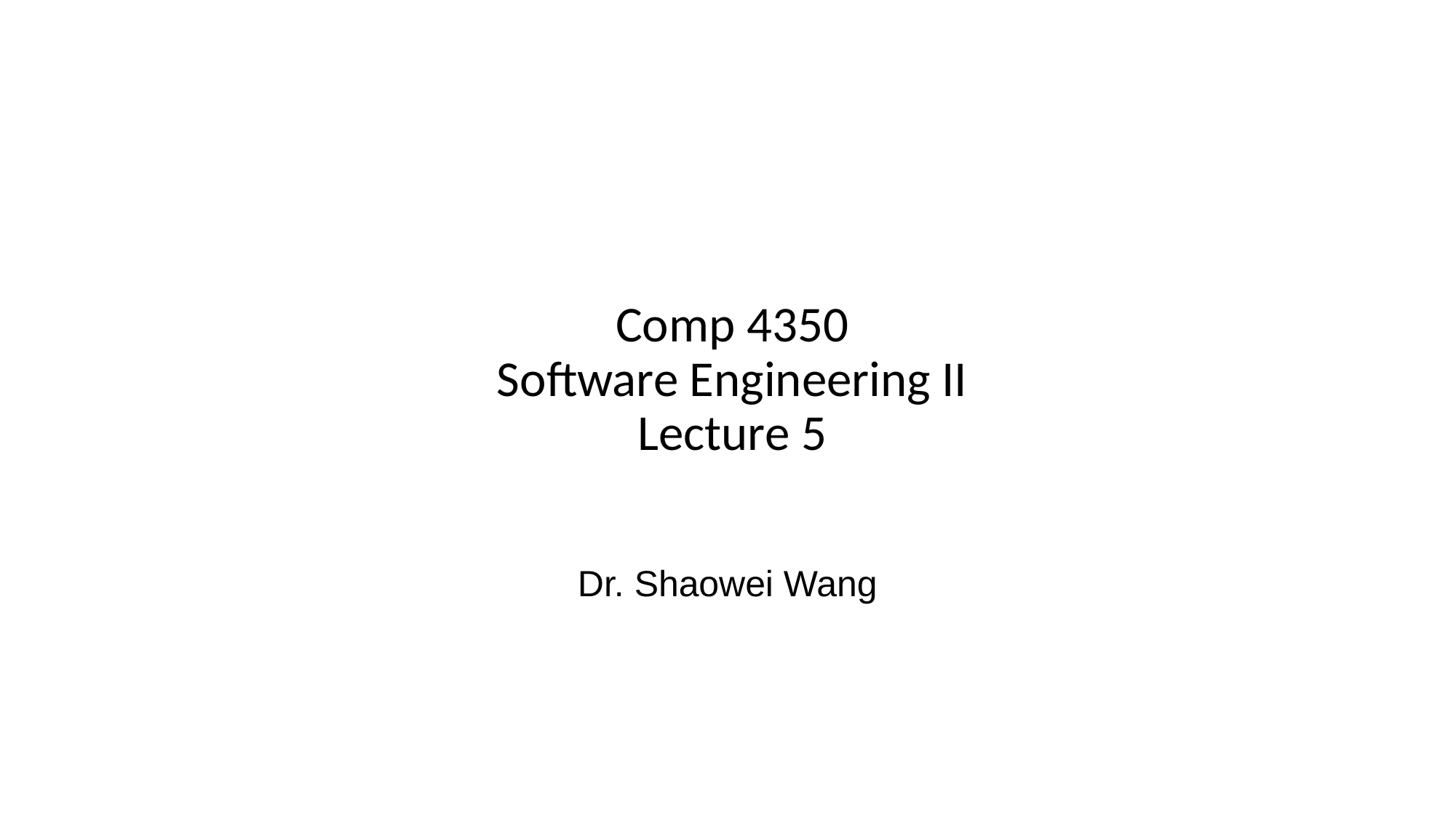

# Comp 4350 Software Engineering II Lecture 5
Dr. Shaowei Wang